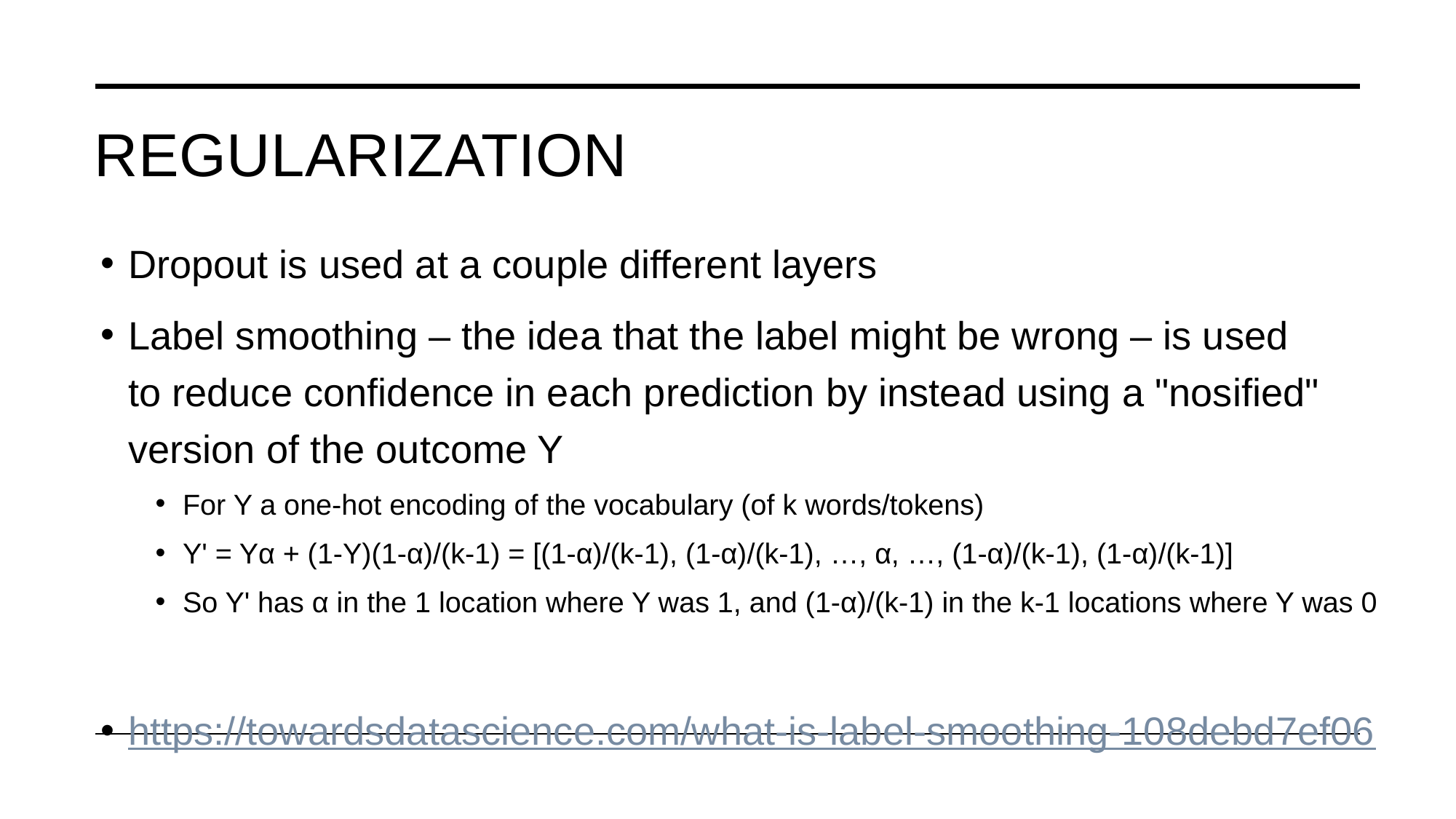

# Regularization
Dropout is used at a couple different layers
Label smoothing – the idea that the label might be wrong – is used
to reduce confidence in each prediction by instead using a "nosified" version of the outcome Y
For Y a one-hot encoding of the vocabulary (of k words/tokens)
Y' = Yα + (1-Y)(1-α)/(k-1) = [(1-α)/(k-1), (1-α)/(k-1), …, α, …, (1-α)/(k-1), (1-α)/(k-1)]
So Y' has α in the 1 location where Y was 1, and (1-α)/(k-1) in the k-1 locations where Y was 0

https://towardsdatascience.com/what-is-label-smoothing-108debd7ef06